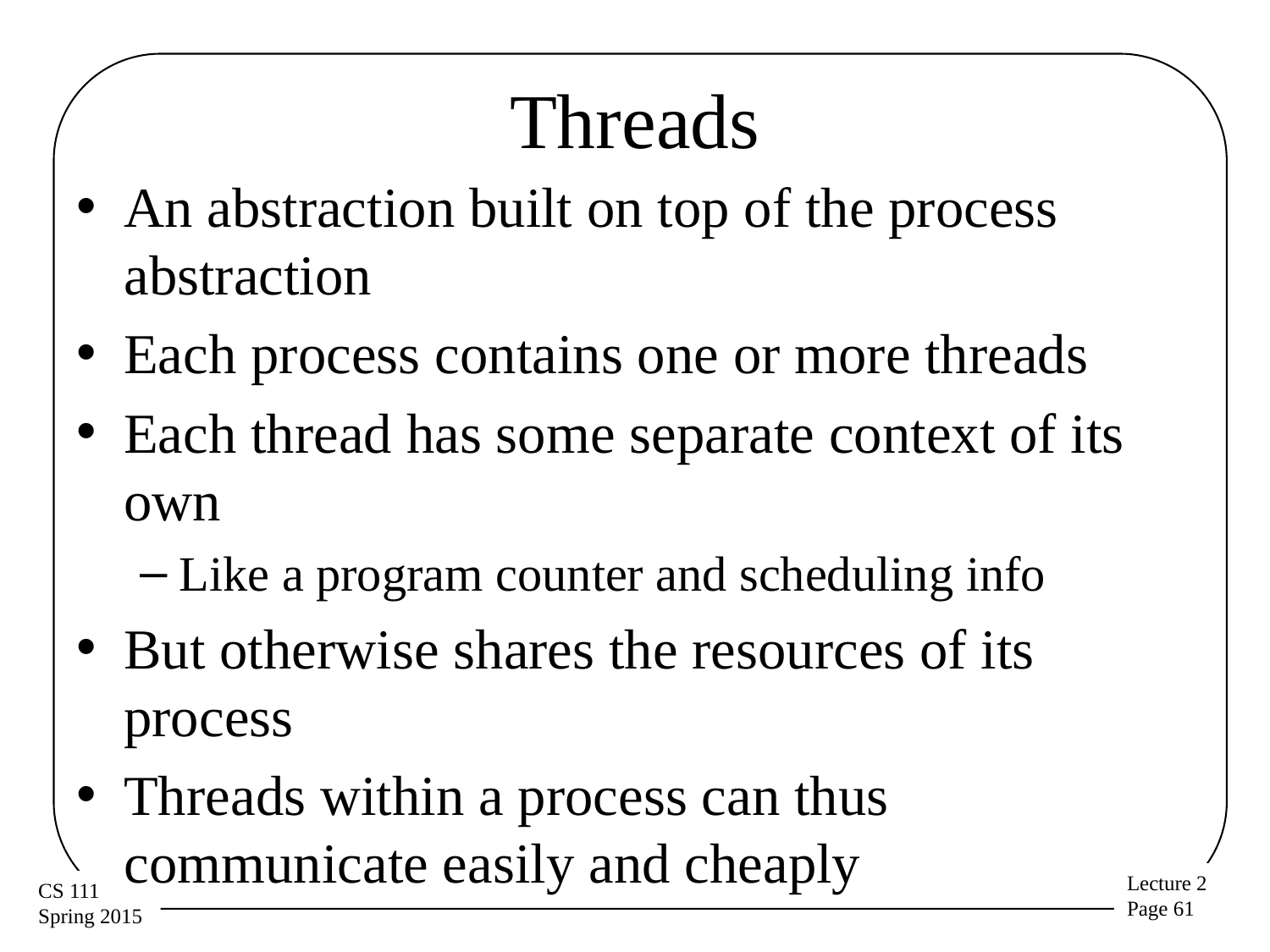

# Threads
An abstraction built on top of the process abstraction
Each process contains one or more threads
Each thread has some separate context of its own
Like a program counter and scheduling info
But otherwise shares the resources of its process
Threads within a process can thus communicate easily and cheaply